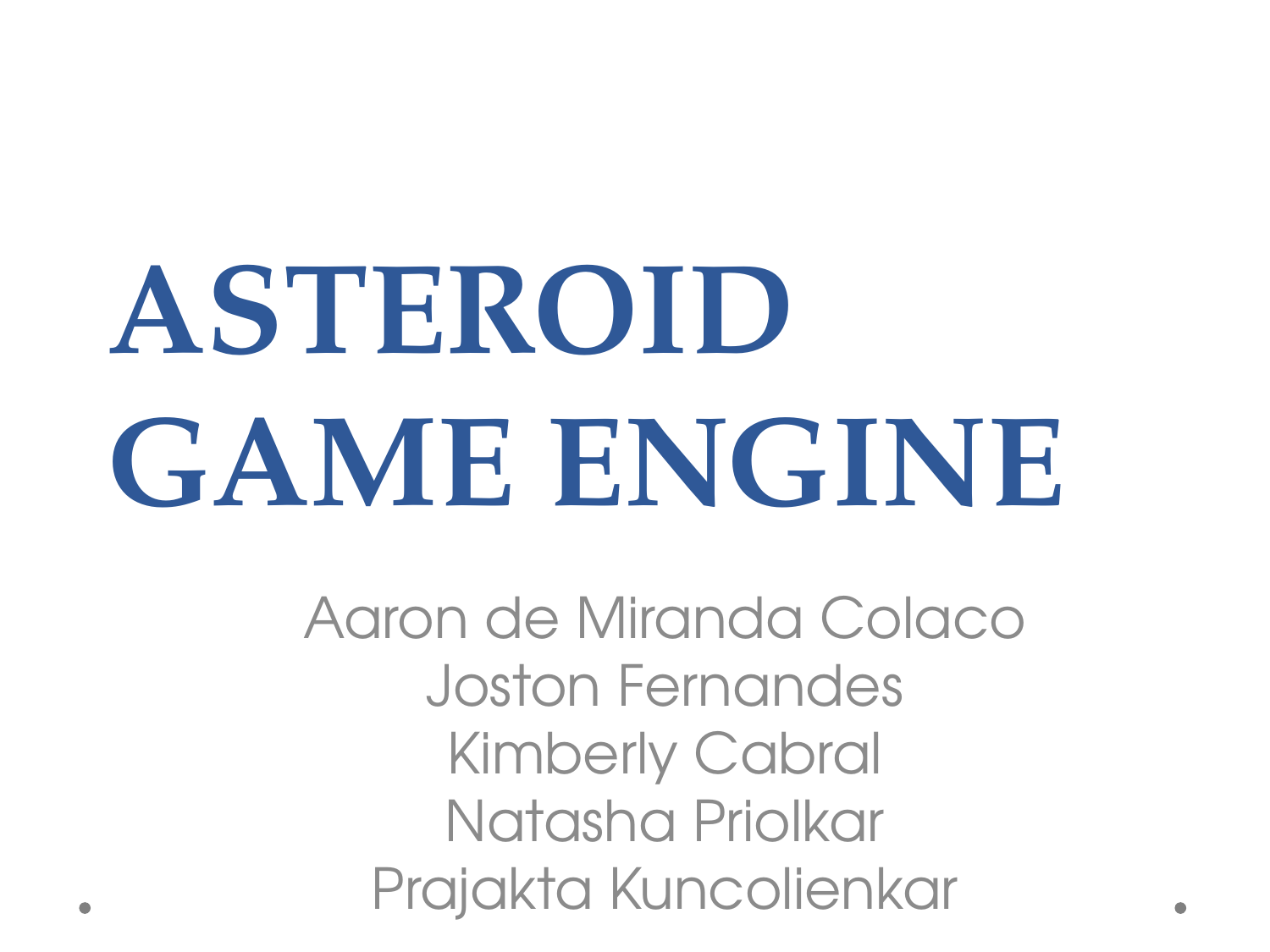

ASTEROID GAME ENGINE
Aaron de Miranda Colaco
Joston Fernandes
Kimberly Cabral
Natasha Priolkar
Prajakta Kuncolienkar